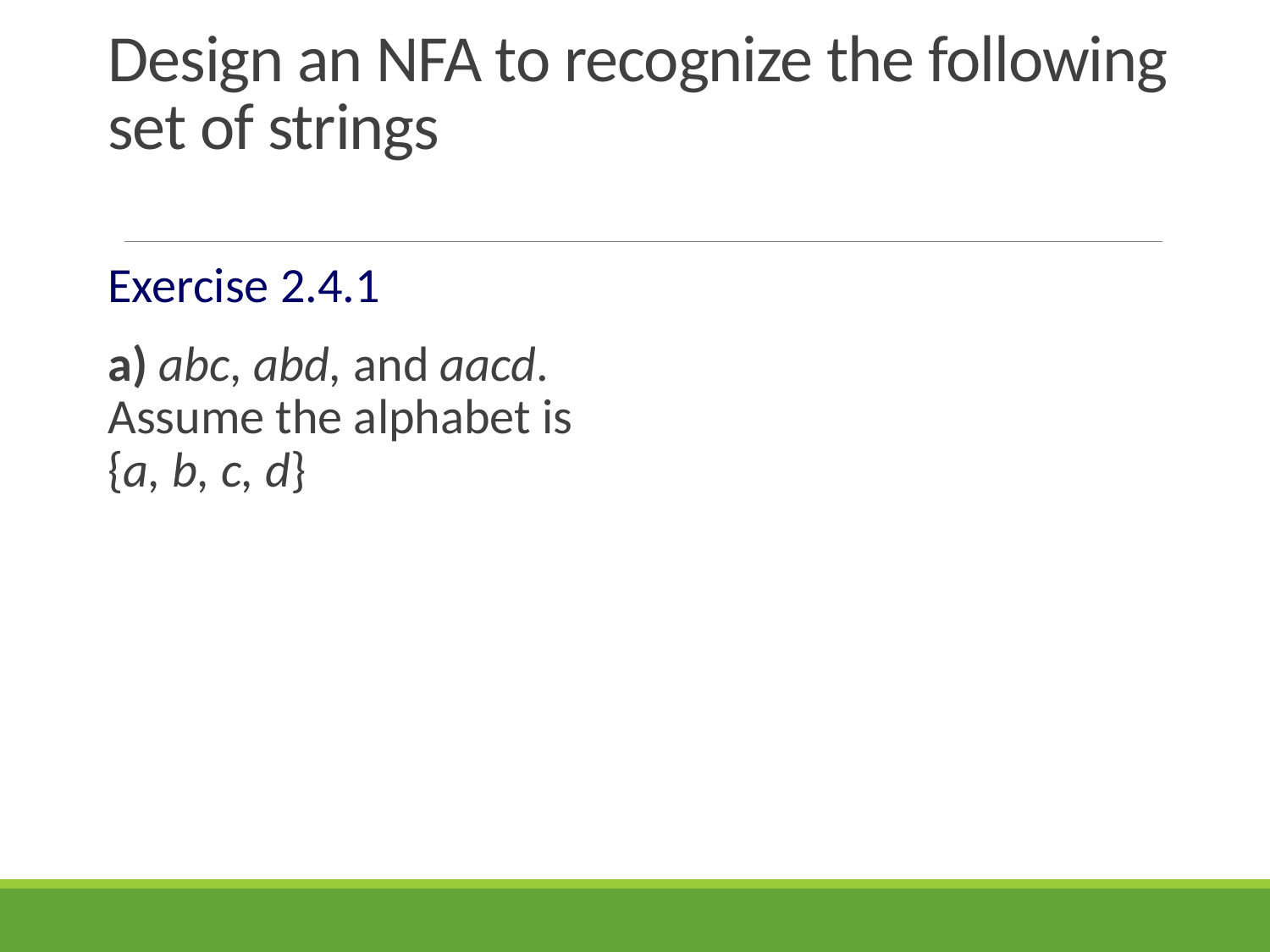

# Design an NFA to recognize the following set of strings
Exercise 2.4.1
a) abc, abd, and aacd. Assume the alphabet is {a, b, c, d}